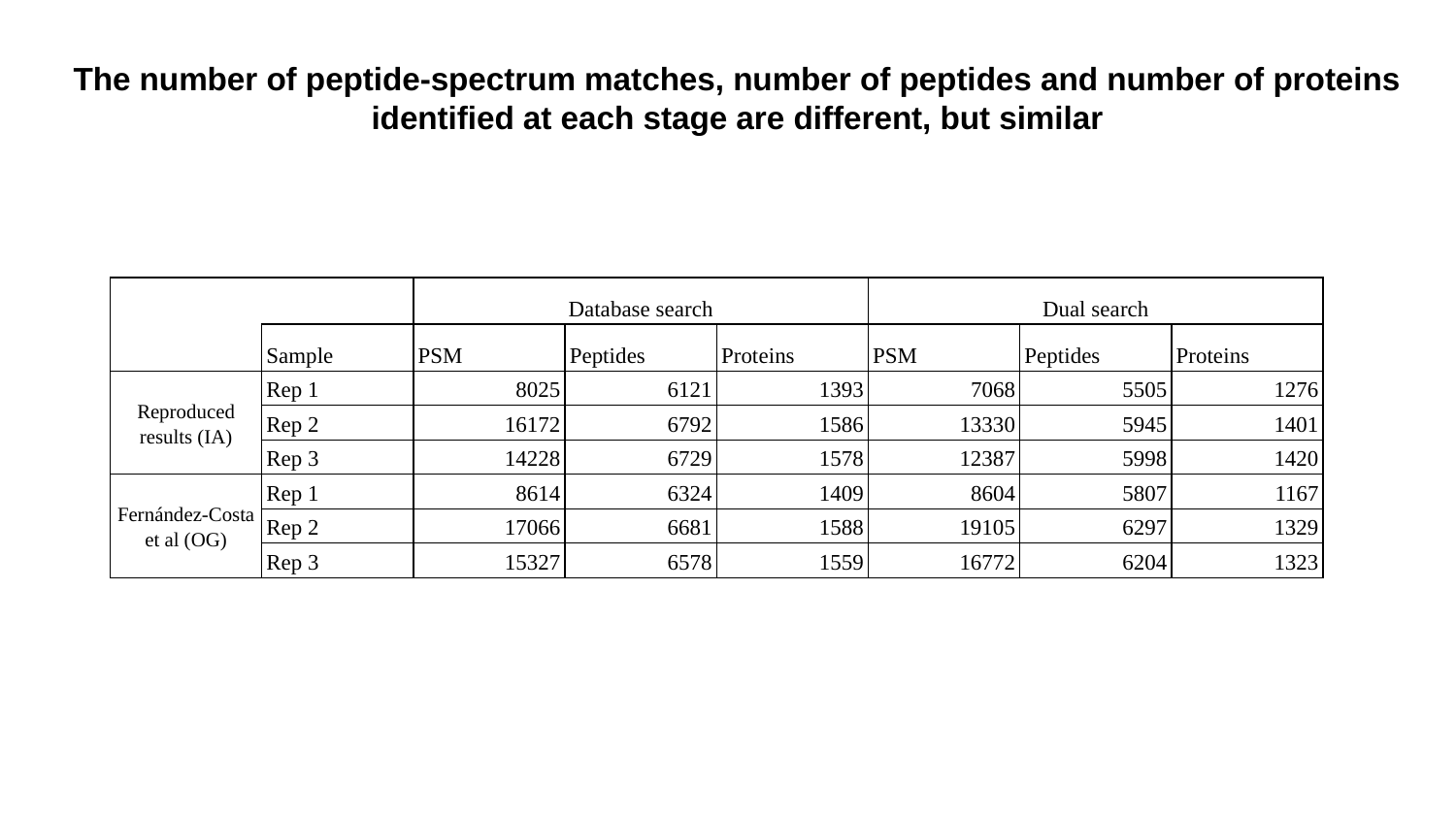

The number of peptide-spectrum matches, number of peptides and number of proteins identified at each stage are different, but similar
|  |  | Database search |  |  | Dual search |  |  |
| --- | --- | --- | --- | --- | --- | --- | --- |
|  | Sample | PSM | Peptides | Proteins | PSM | Peptides | Proteins |
| Reproduced results (IA) | Rep 1 | 8025 | 6121 | 1393 | 7068 | 5505 | 1276 |
|  | Rep 2 | 16172 | 6792 | 1586 | 13330 | 5945 | 1401 |
|  | Rep 3 | 14228 | 6729 | 1578 | 12387 | 5998 | 1420 |
| Fernández-Costa et al (OG) | Rep 1 | 8614 | 6324 | 1409 | 8604 | 5807 | 1167 |
|  | Rep 2 | 17066 | 6681 | 1588 | 19105 | 6297 | 1329 |
|  | Rep 3 | 15327 | 6578 | 1559 | 16772 | 6204 | 1323 |